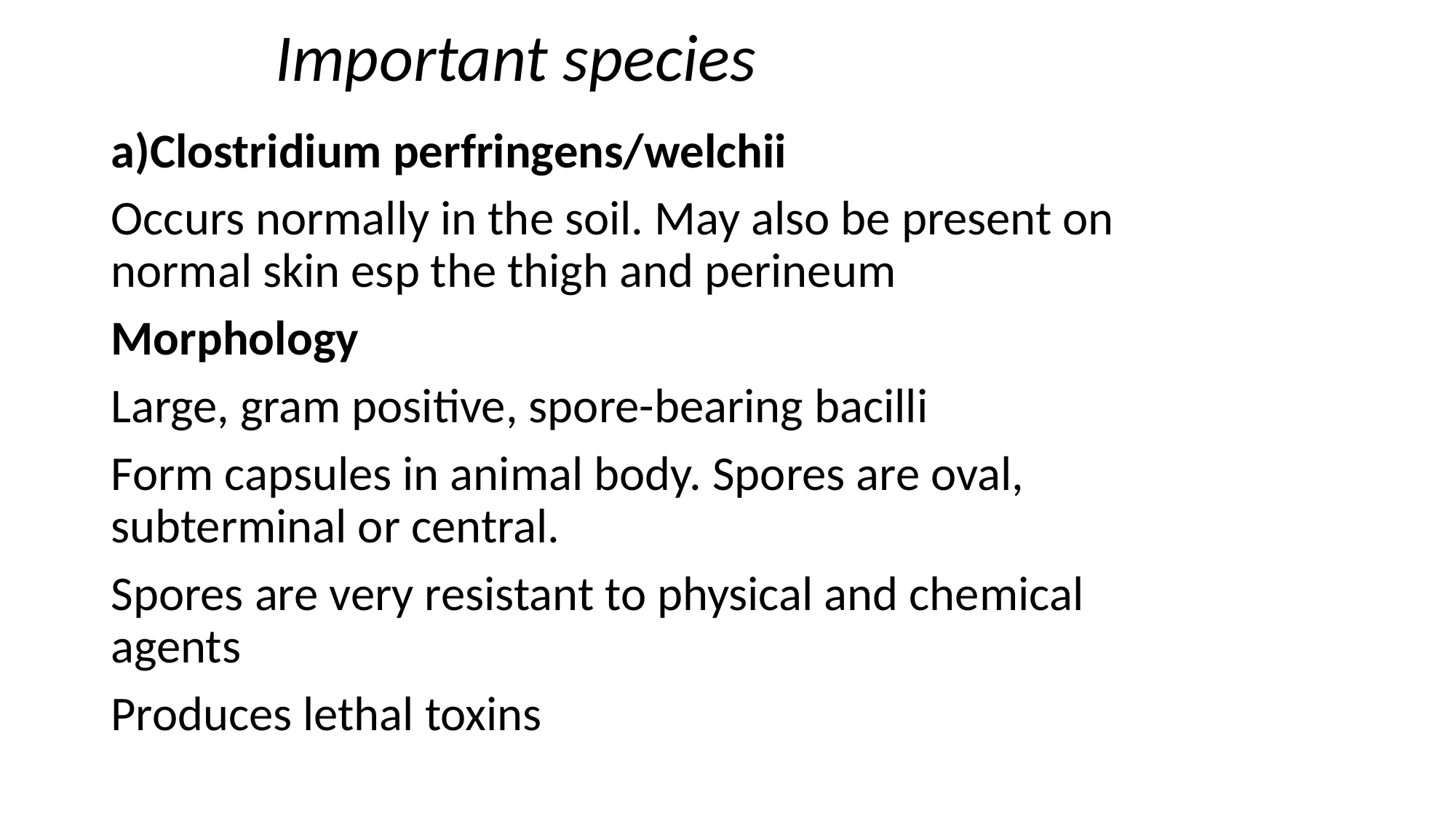

# Important species
a)Clostridium perfringens/welchii
Occurs normally in the soil. May also be present on normal skin esp the thigh and perineum
Morphology
Large, gram positive, spore-bearing bacilli
Form capsules in animal body. Spores are oval, subterminal or central.
Spores are very resistant to physical and chemical agents
Produces lethal toxins